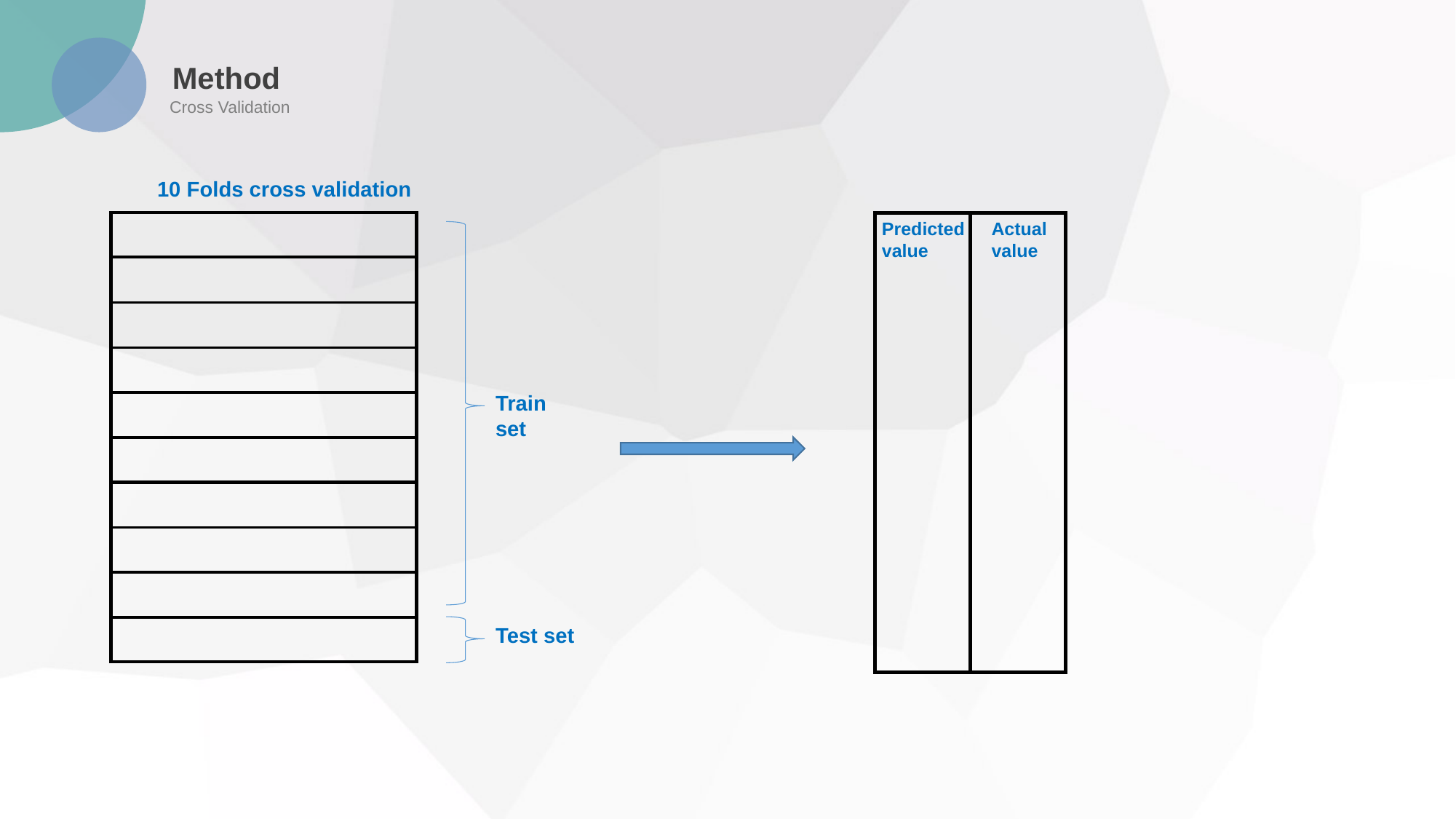

Method
Cross Validation
10 Folds cross validation

Predicted value

Actual value

Train set

Test set